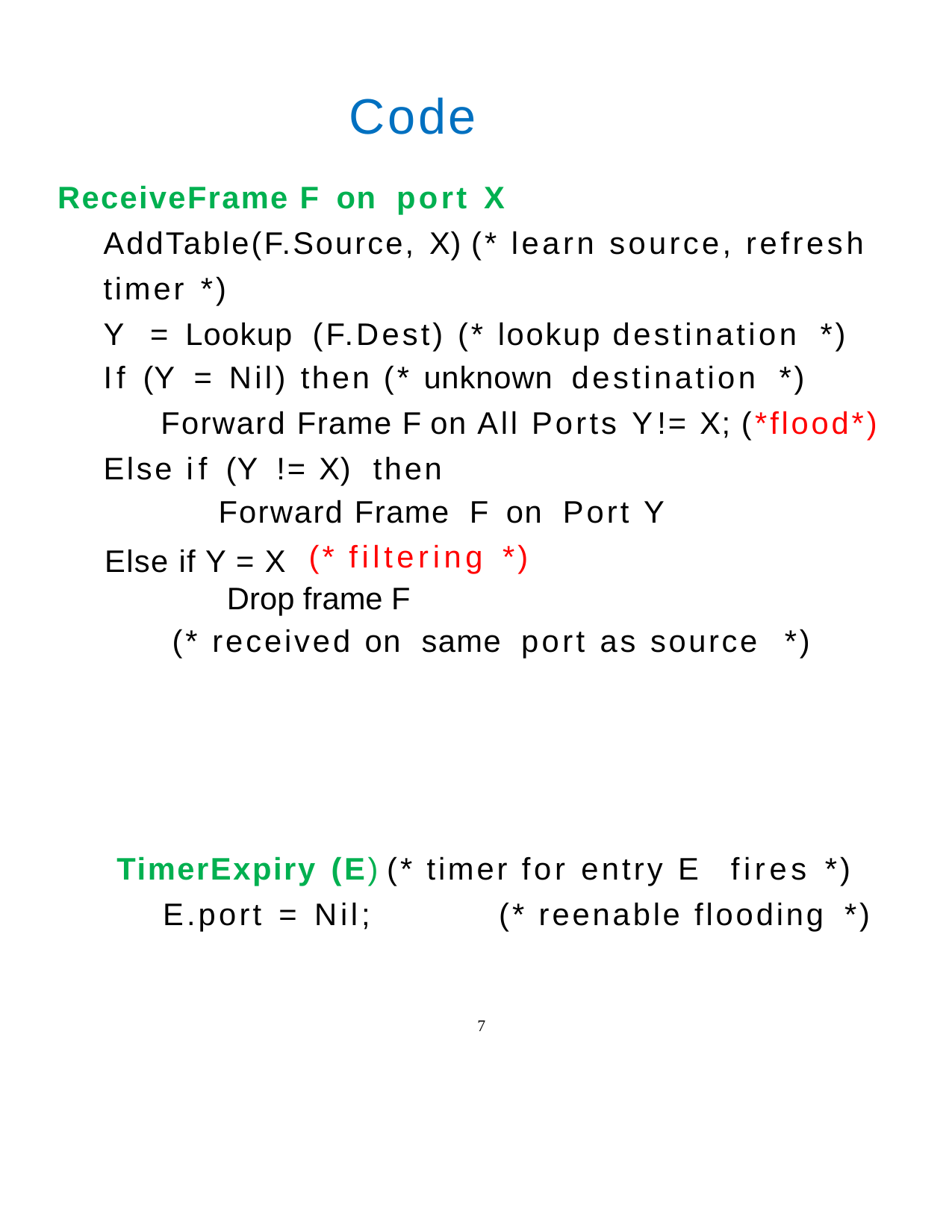

Code
ReceiveFrame F  on  port X
AddTable(F.Source, X) (* learn source, refresh timer *)
Y     =  Lookup  (F.Dest) (* lookup destination *)
If (Y  =  Nil) then (* unknown  destination *)
Forward Frame F on All Ports Y != X; (*flood*)  Else if (Y  != X)  then
Forward Frame  F  on  Port Y

 Drop frame F
 (* received on  same  port as source  *)
Else if Y = X

(* filtering *)
TimerExpiry (E)	(* timer for entry E    fires *)  E.port =  Nil;		(* reenable flooding *)
7